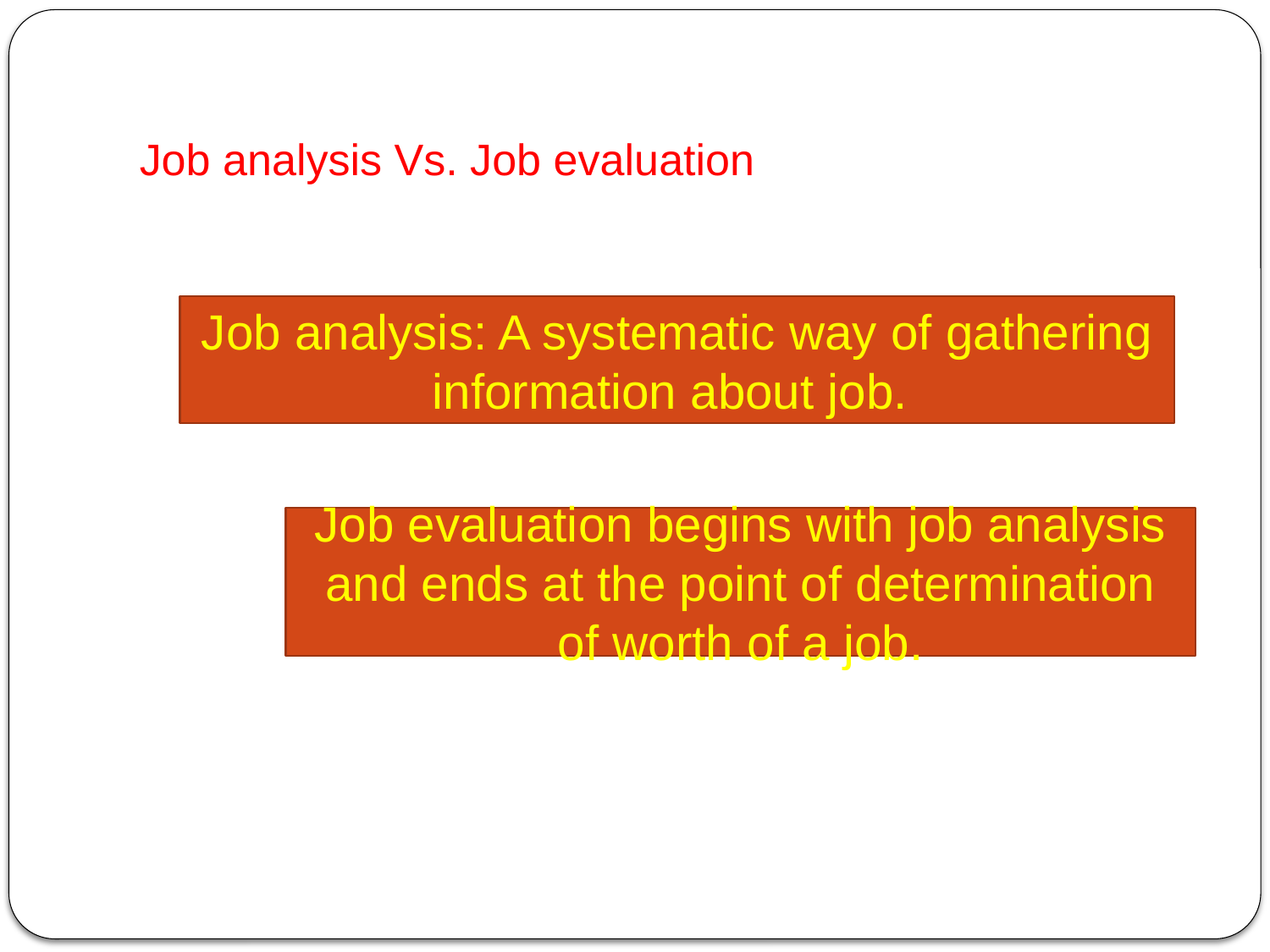

# Job analysis Vs. Job evaluation

Job analysis: A systematic way of gathering information about job.
Job evaluation begins with job analysis and ends at the point of determination of worth of a job.